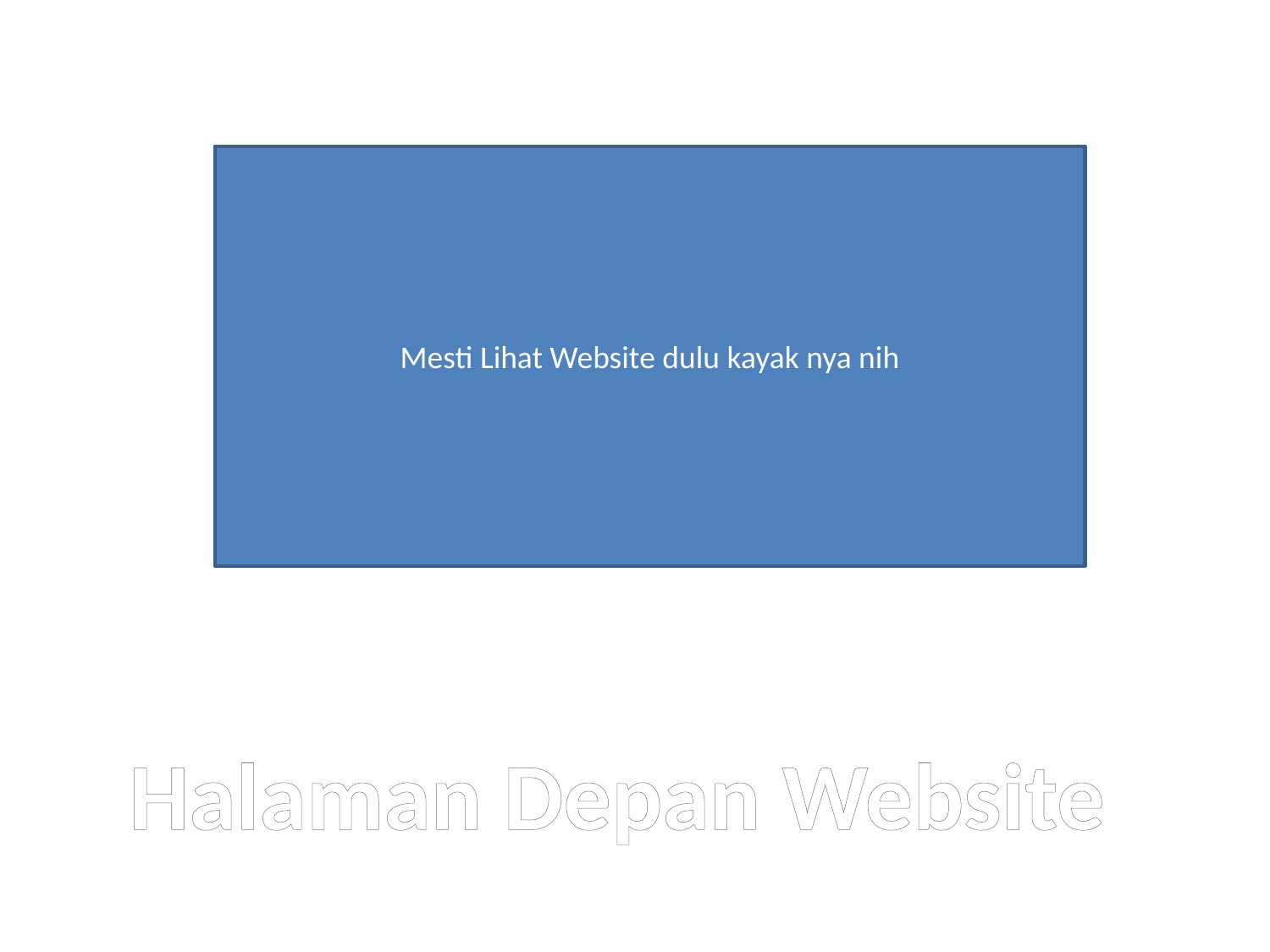

Mesti Lihat Website dulu kayak nya nih
Halaman Depan Website